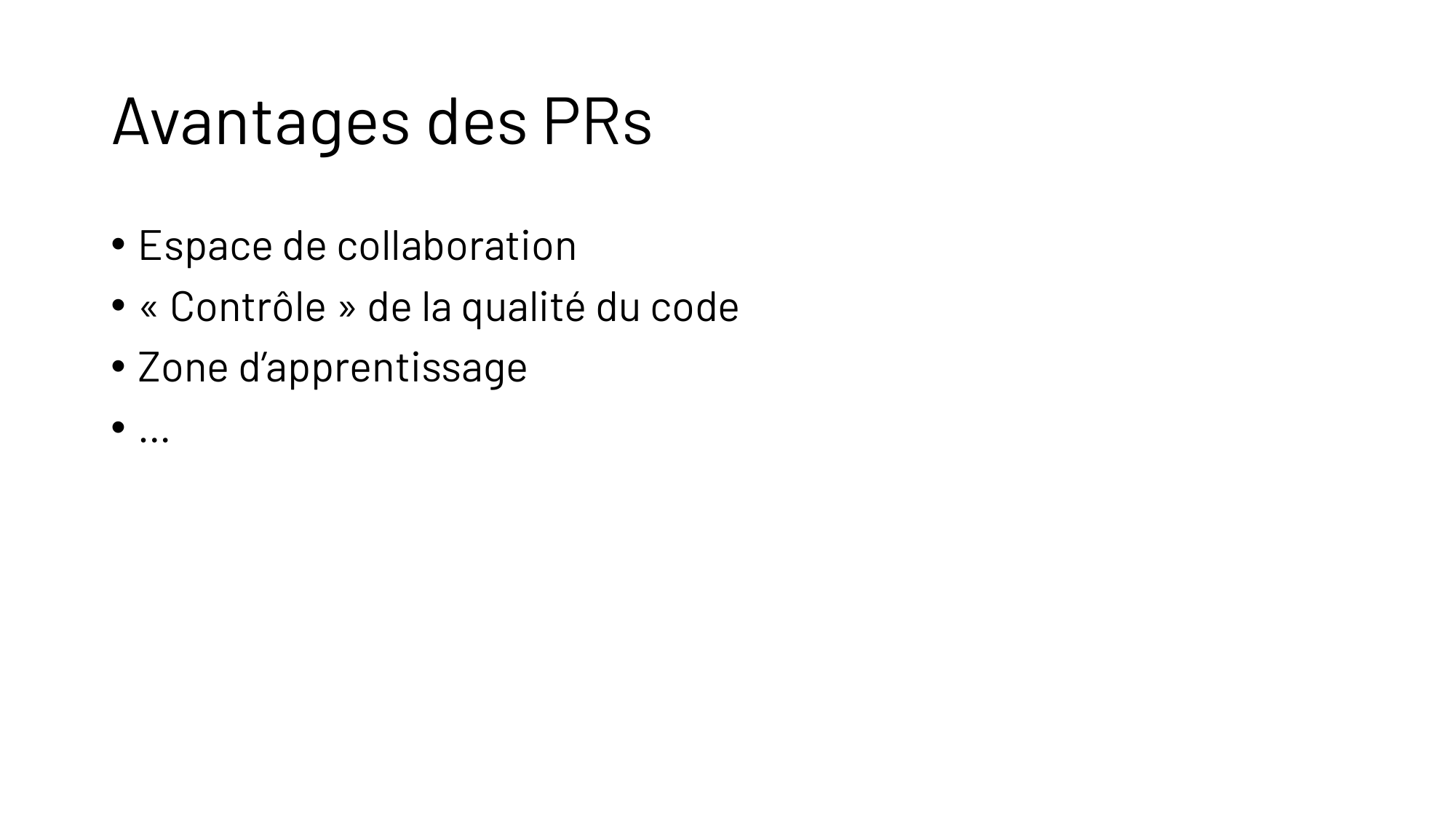

# Avantages des PRs
Espace de collaboration
« Contrôle » de la qualité du code
Zone d’apprentissage
…